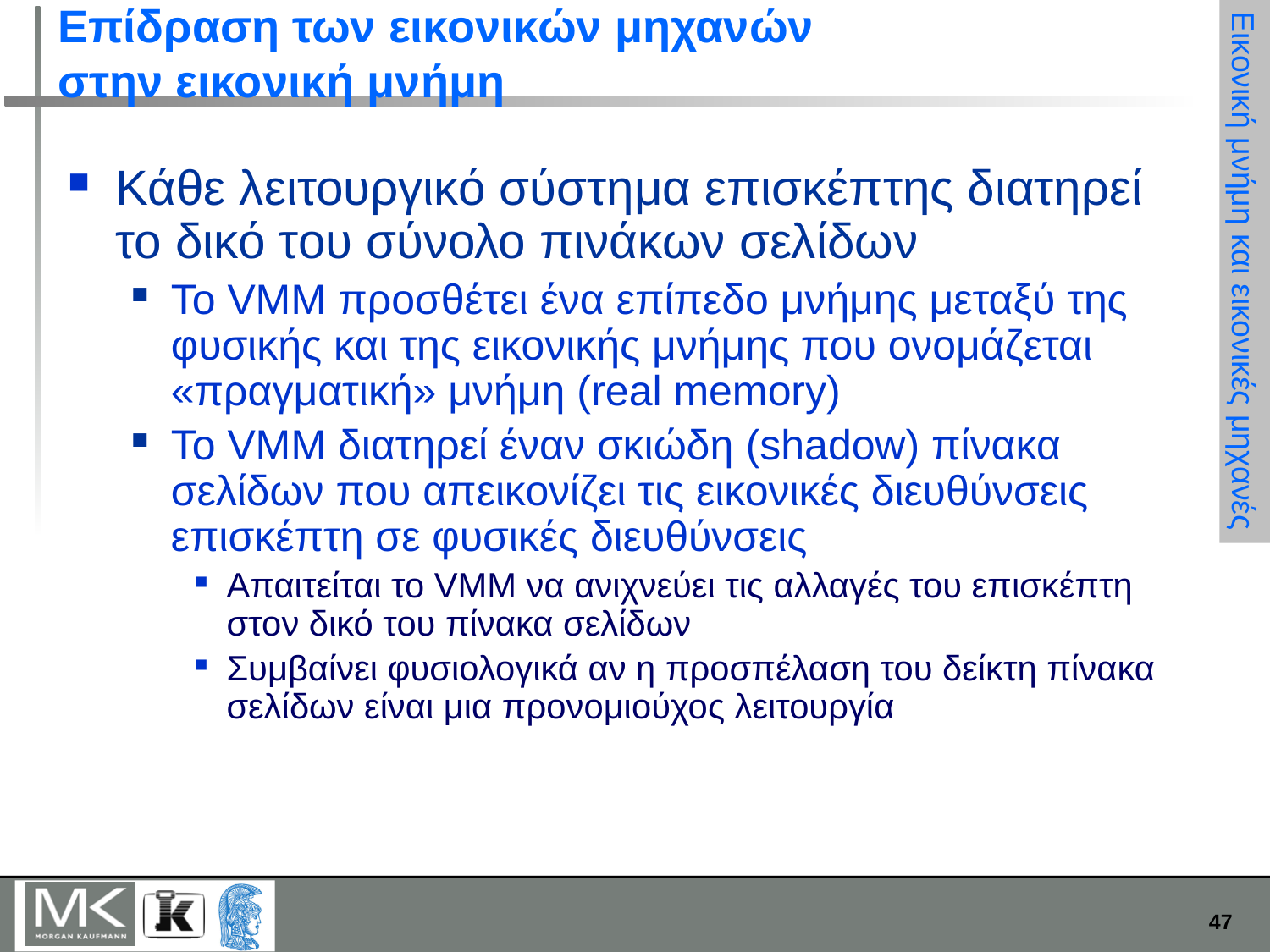

# Επίδραση των εικονικών μηχανών στην εικονική μνήμη
Κάθε λειτουργικό σύστημα επισκέπτης διατηρεί το δικό του σύνολο πινάκων σελίδων
Το VMM προσθέτει ένα επίπεδο μνήμης μεταξύ της φυσικής και της εικονικής μνήμης που ονομάζεται «πραγματική» μνήμη (real memory)
Το VMM διατηρεί έναν σκιώδη (shadow) πίνακα σελίδων που απεικονίζει τις εικονικές διευθύνσεις επισκέπτη σε φυσικές διευθύνσεις
Απαιτείται το VMM να ανιχνεύει τις αλλαγές του επισκέπτη στον δικό του πίνακα σελίδων
Συμβαίνει φυσιολογικά αν η προσπέλαση του δείκτη πίνακα σελίδων είναι μια προνομιούχος λειτουργία
Εικονική μνήμη και εικονικές μηχανές